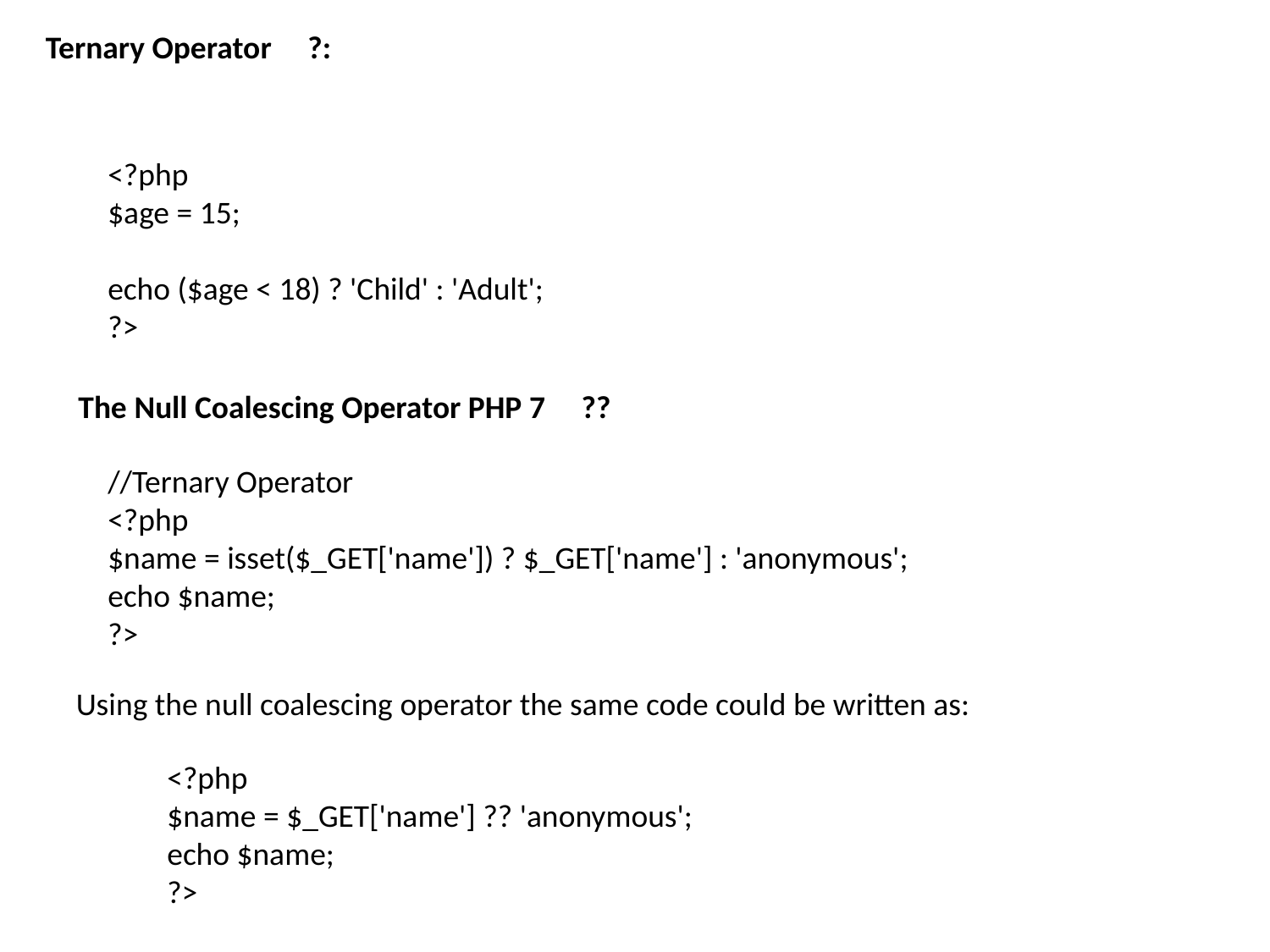

Ternary Operator     ?:
<?php
$age = 15;

echo ($age < 18) ? 'Child' : 'Adult';
?>
The Null Coalescing Operator PHP 7     ??
//Ternary Operator
<?php
$name = isset($_GET['name']) ? $_GET['name'] : 'anonymous';
echo $name;
?>
Using the null coalescing operator the same code could be written as:
<?php
$name = $_GET['name'] ?? 'anonymous';
echo $name;
?>